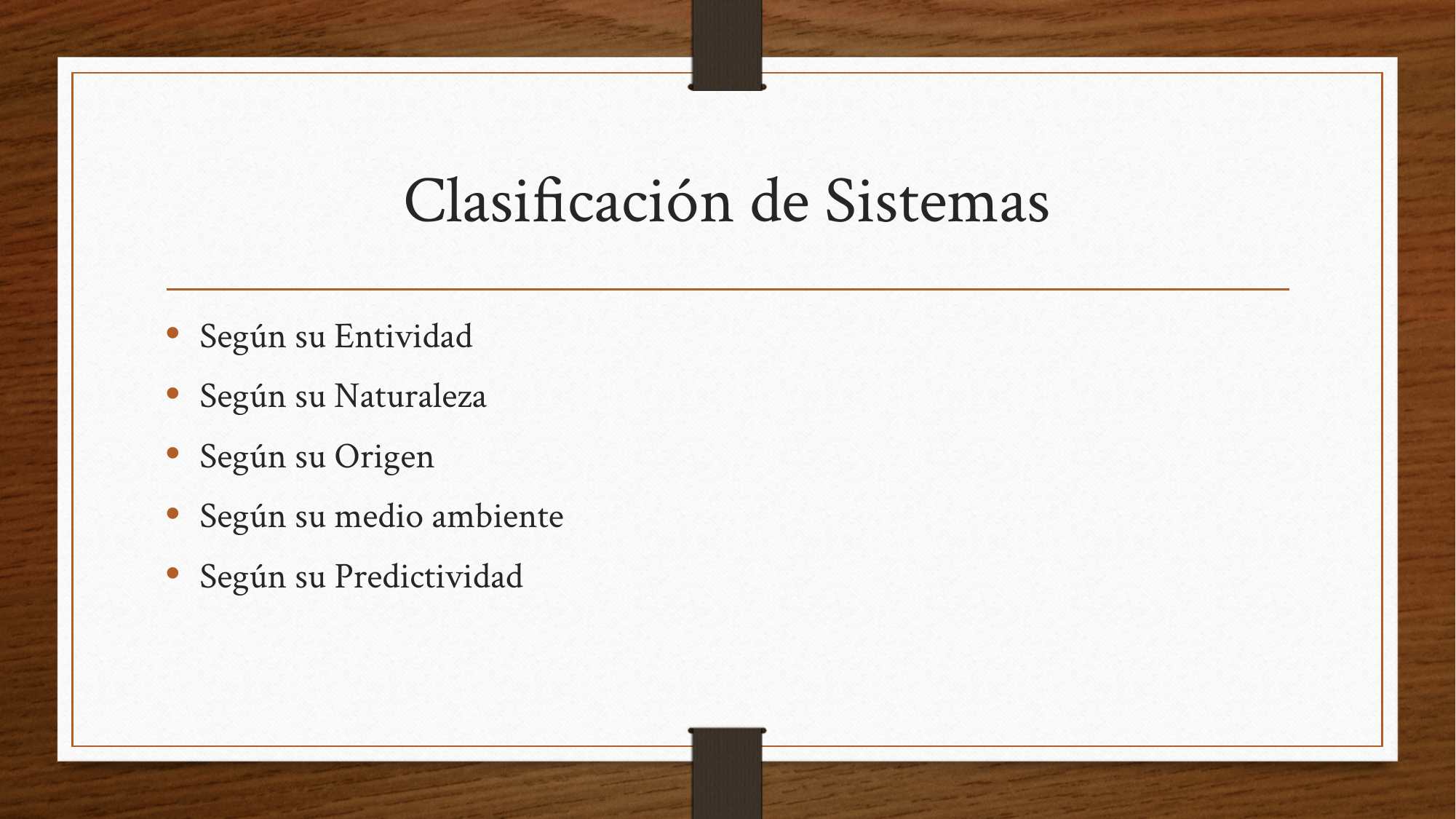

# Clasificación de Sistemas
Según su Entividad
Según su Naturaleza
Según su Origen
Según su medio ambiente
Según su Predictividad